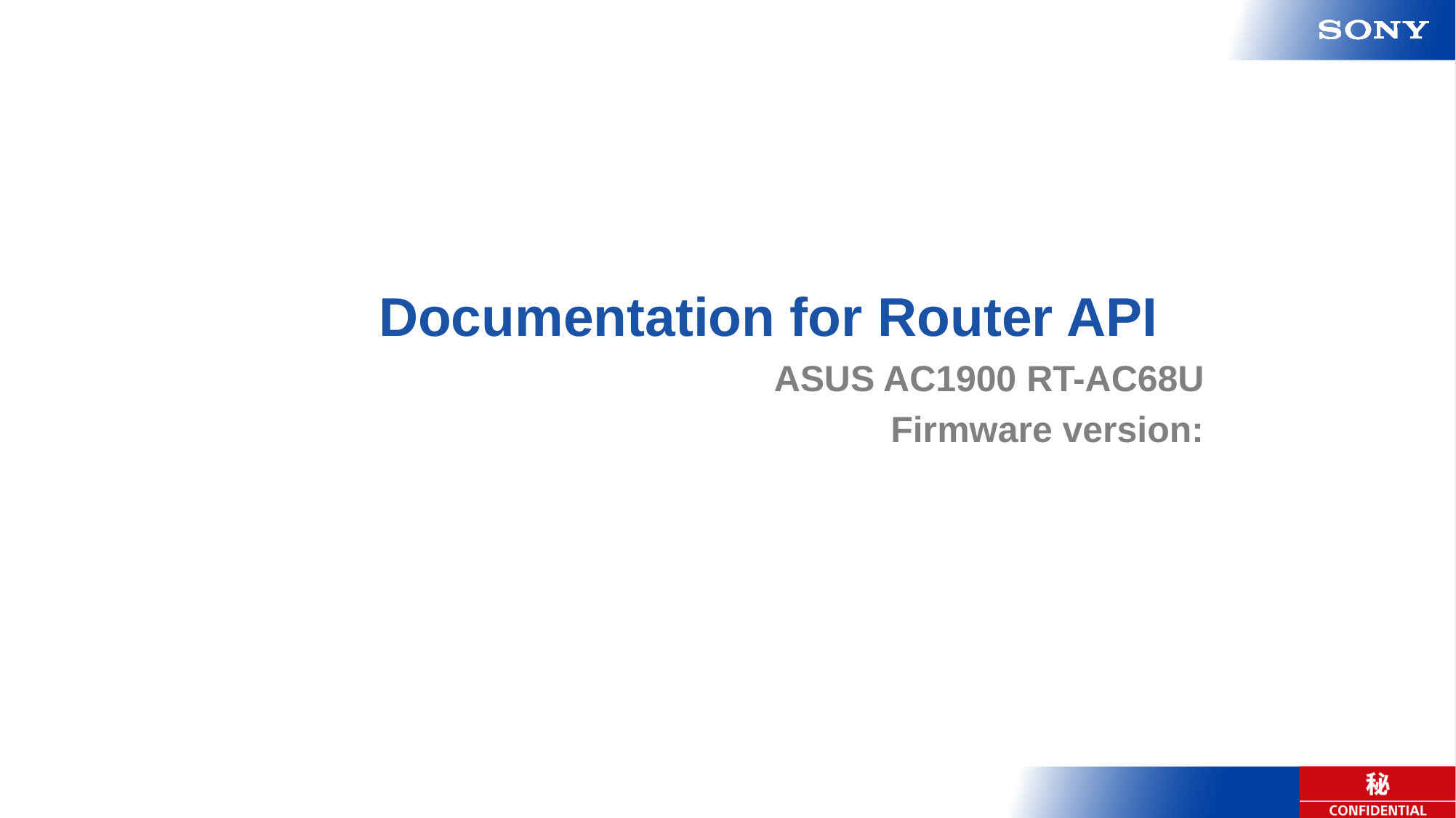

Documentation for Router API
ASUS AC1900 RT-AC68U
Firmware version: